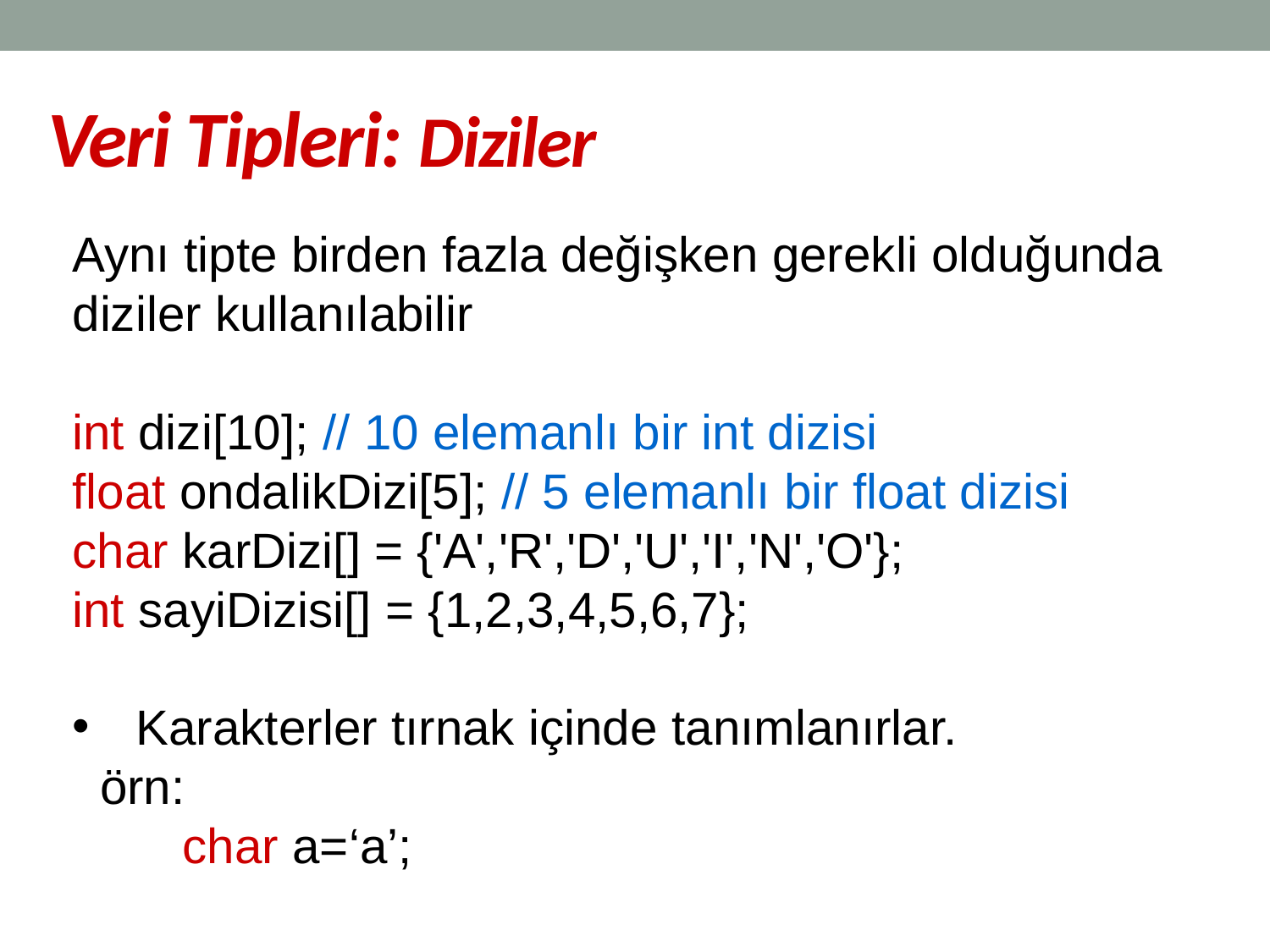

# Veri Tipleri: Diziler
Aynı tipte birden fazla değişken gerekli olduğunda diziler kullanılabilir

int dizi[10]; // 10 elemanlı bir int dizisi
float ondalikDizi[5]; // 5 elemanlı bir float dizisi
char karDizi[] = {'A','R','D','U','I','N','O'};
int sayiDizisi[] = {1,2,3,4,5,6,7};

Karakterler tırnak içinde tanımlanırlar.
  örn:
        char a=‘a’;